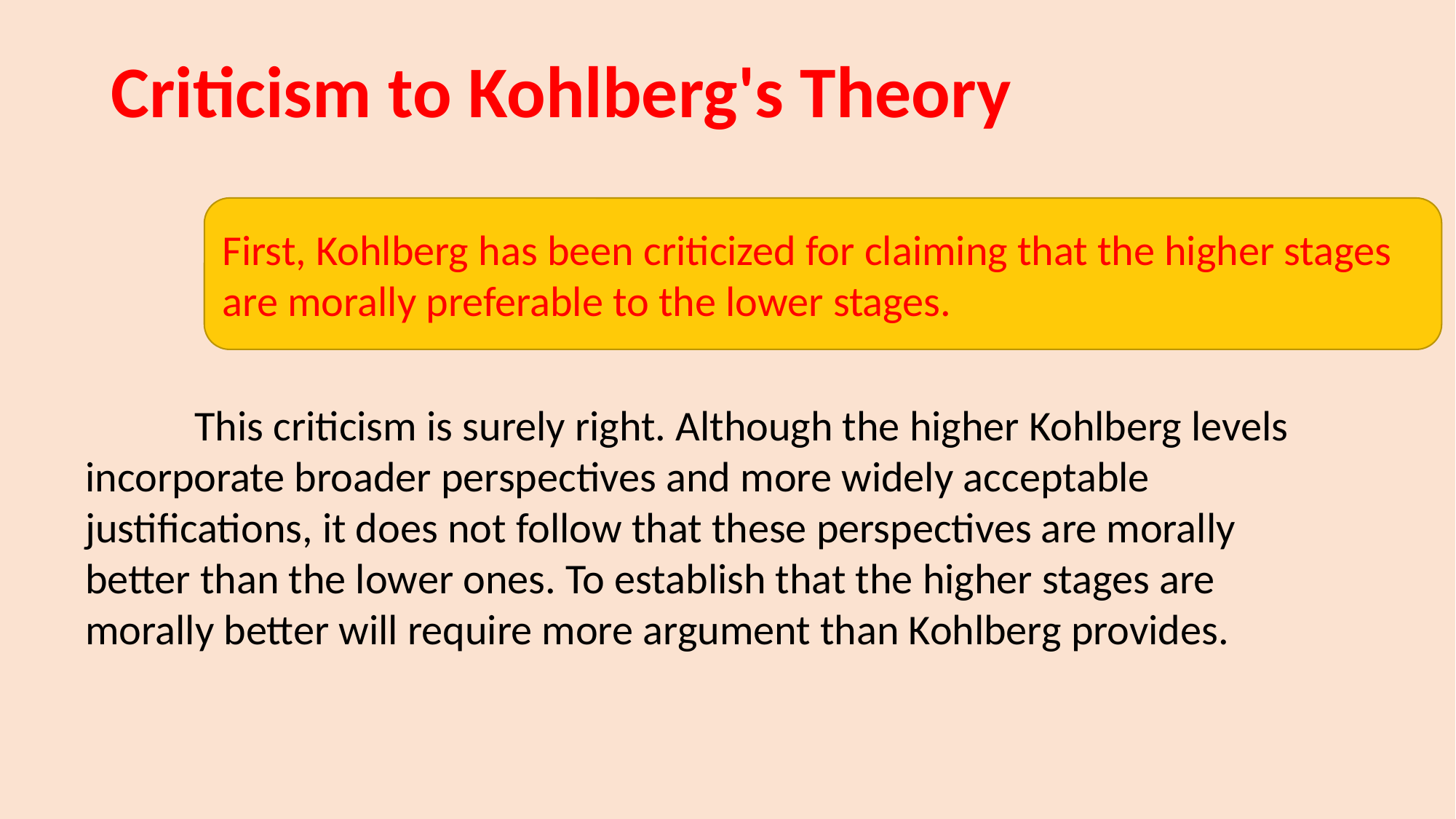

# Criticism to Kohlberg's Theory
First, Kohlberg has been criticized for claiming that the higher stages are morally preferable to the lower stages.

	This criticism is surely right. Although the higher Kohlberg levels incorporate broader perspectives and more widely acceptable justifications, it does not follow that these perspectives are morally better than the lower ones. To establish that the higher stages are morally better will require more argument than Kohlberg provides.